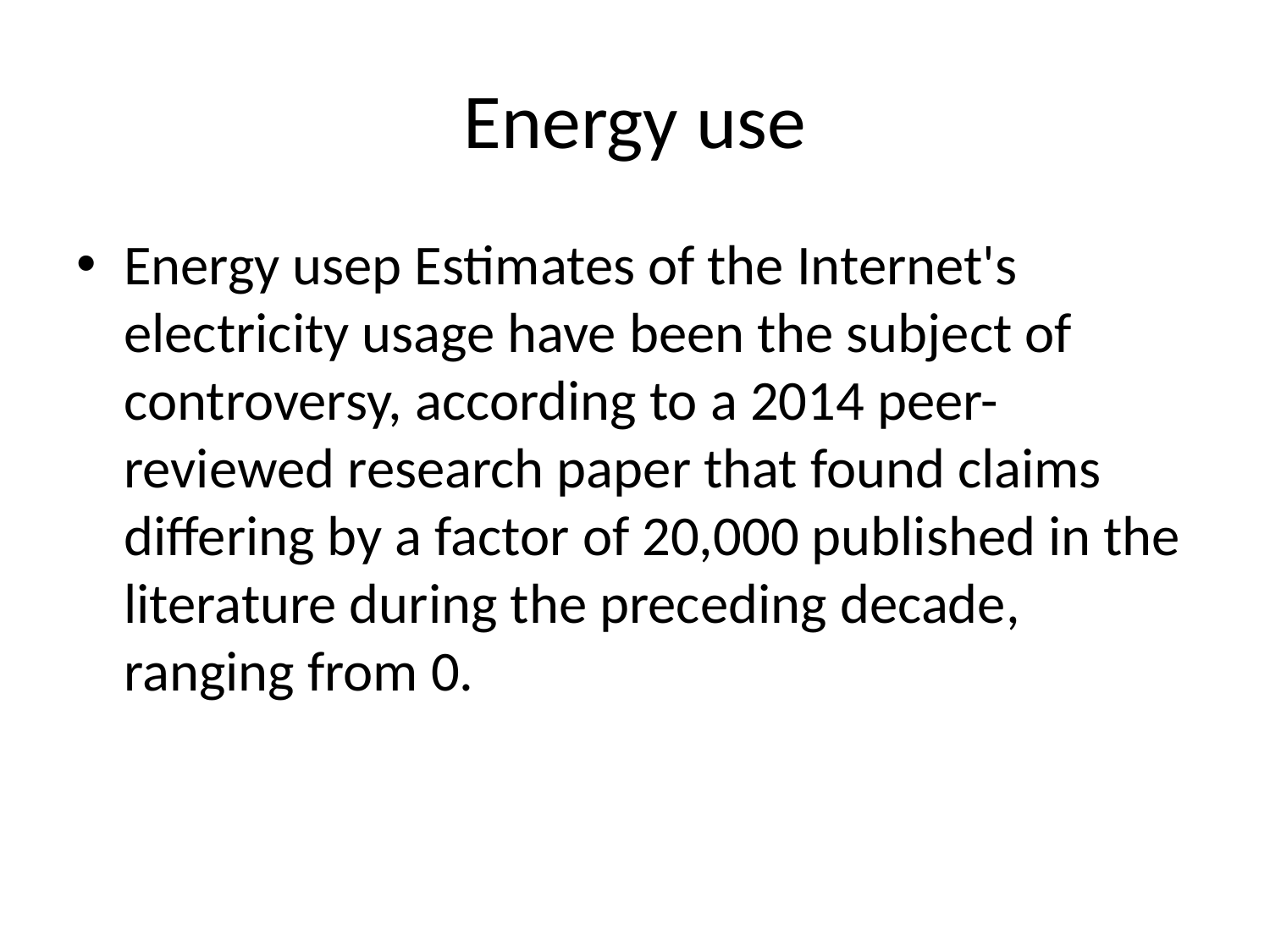

# Energy use
Energy usep Estimates of the Internet's electricity usage have been the subject of controversy, according to a 2014 peer-reviewed research paper that found claims differing by a factor of 20,000 published in the literature during the preceding decade, ranging from 0.